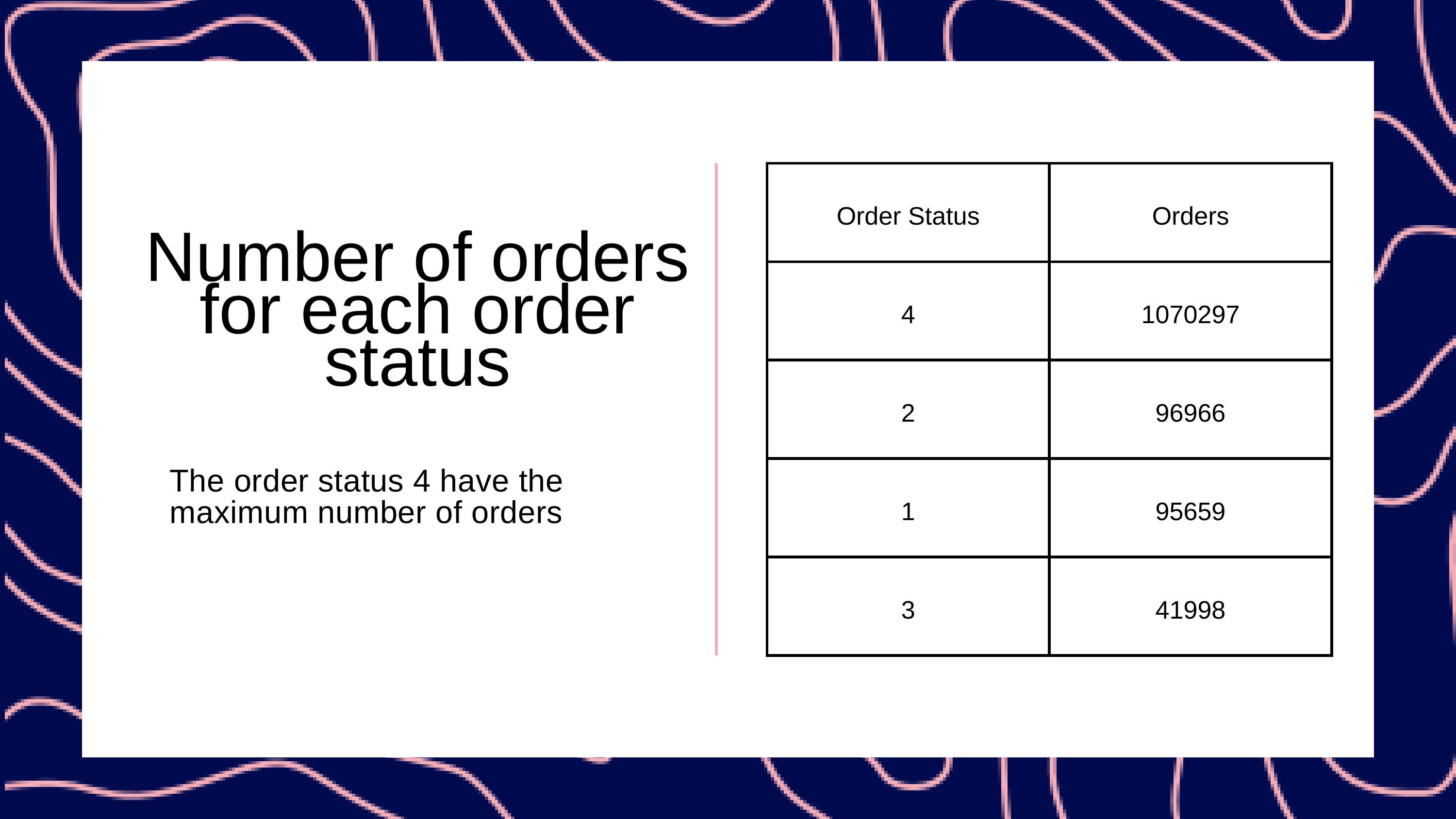

| Order Status | Orders |
| --- | --- |
| 4 | 1070297 |
| 2 | 96966 |
| 1 | 95659 |
| 3 | 41998 |
Number of orders for each order status
The order status 4 have the maximum number of orders